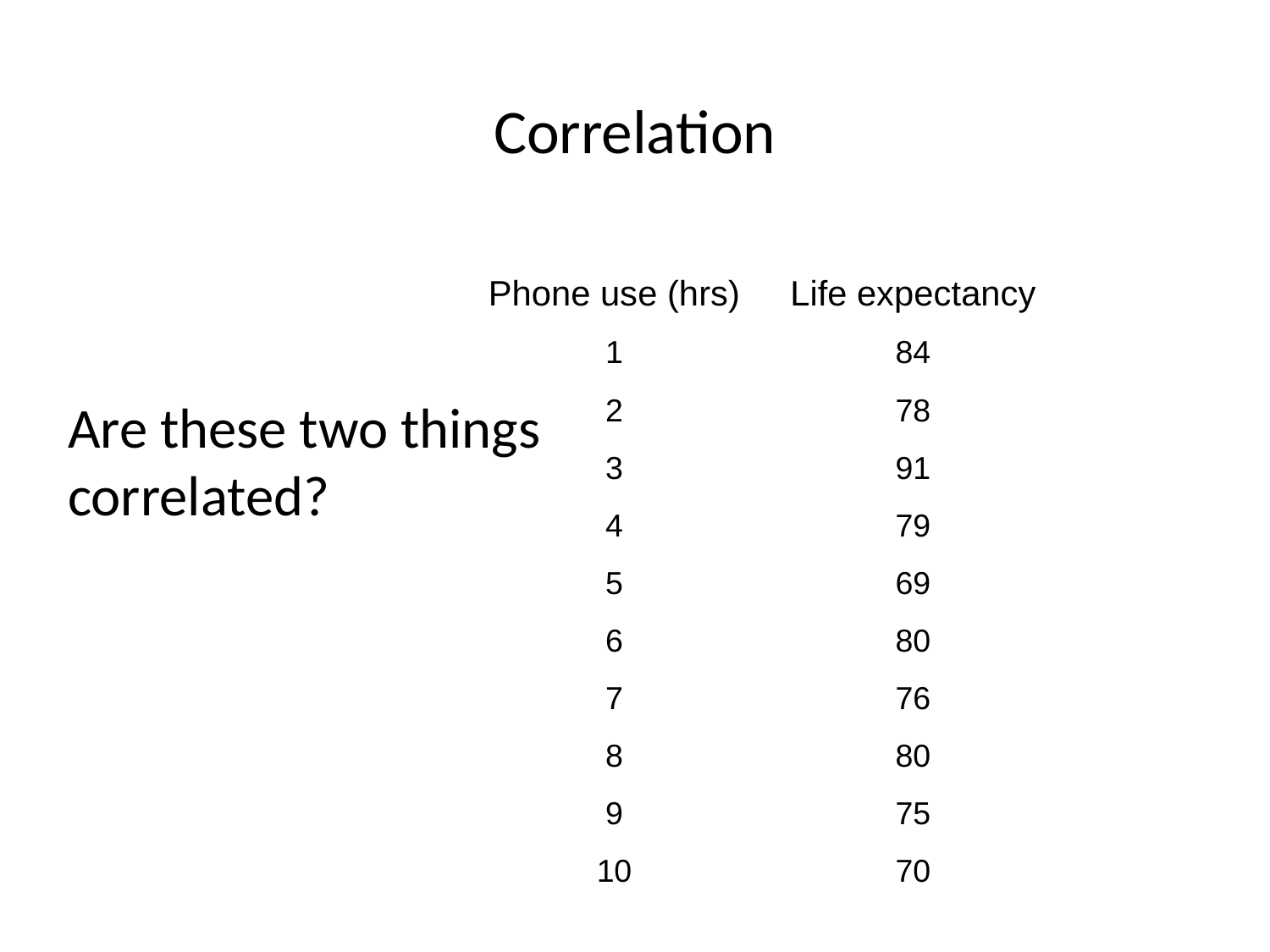

# Correlation
| Phone use (hrs) | Life expectancy |
| --- | --- |
| 1 | 84 |
| 2 | 78 |
| 3 | 91 |
| 4 | 79 |
| 5 | 69 |
| 6 | 80 |
| 7 | 76 |
| 8 | 80 |
| 9 | 75 |
| 10 | 70 |
Are these two things
correlated?